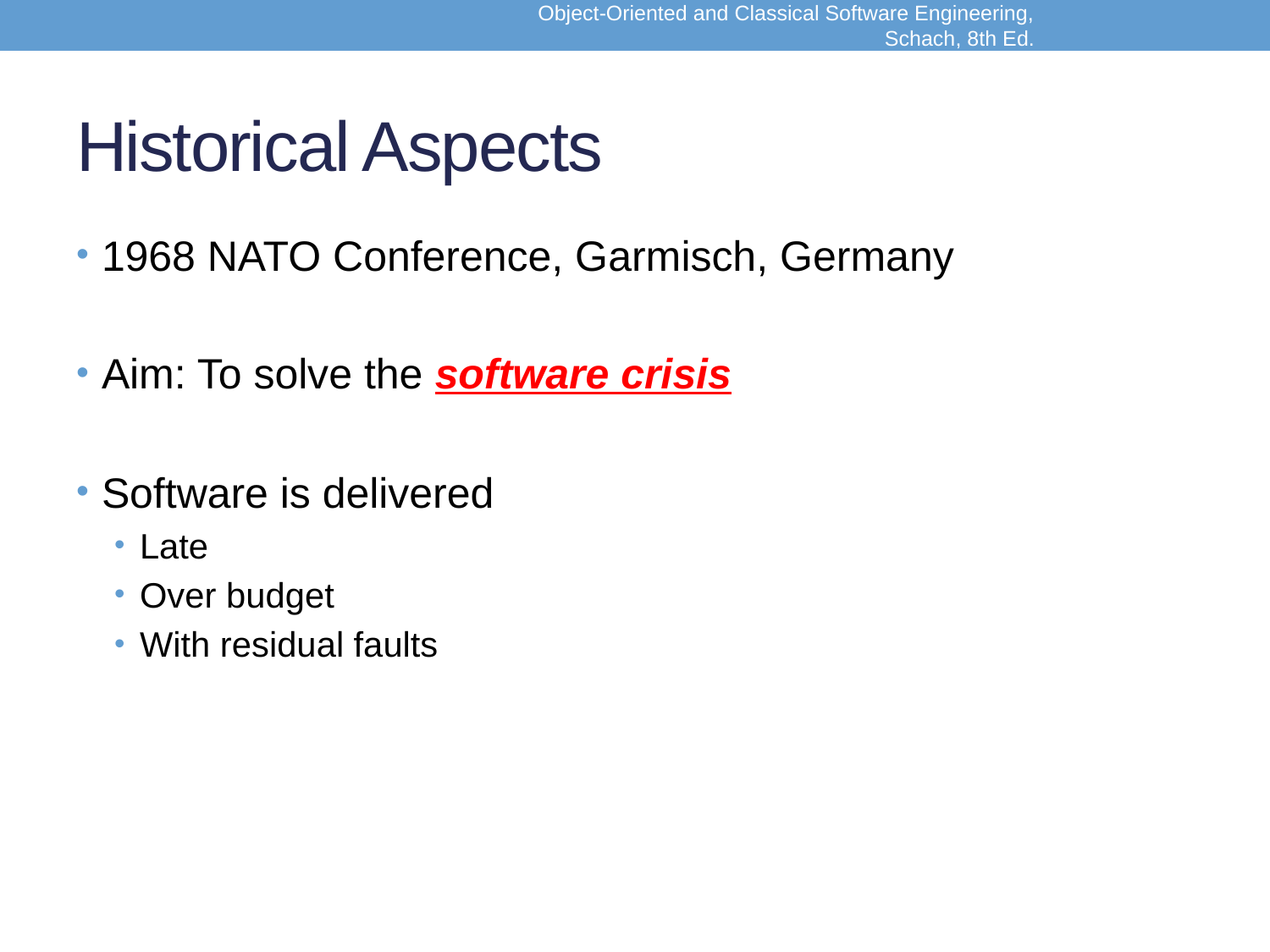

Object-Oriented and Classical Software Engineering, Schach, 8th Ed.
# Historical Aspects
1968 NATO Conference, Garmisch, Germany

Aim: To solve the software crisis

Software is delivered
Late
Over budget
With residual faults